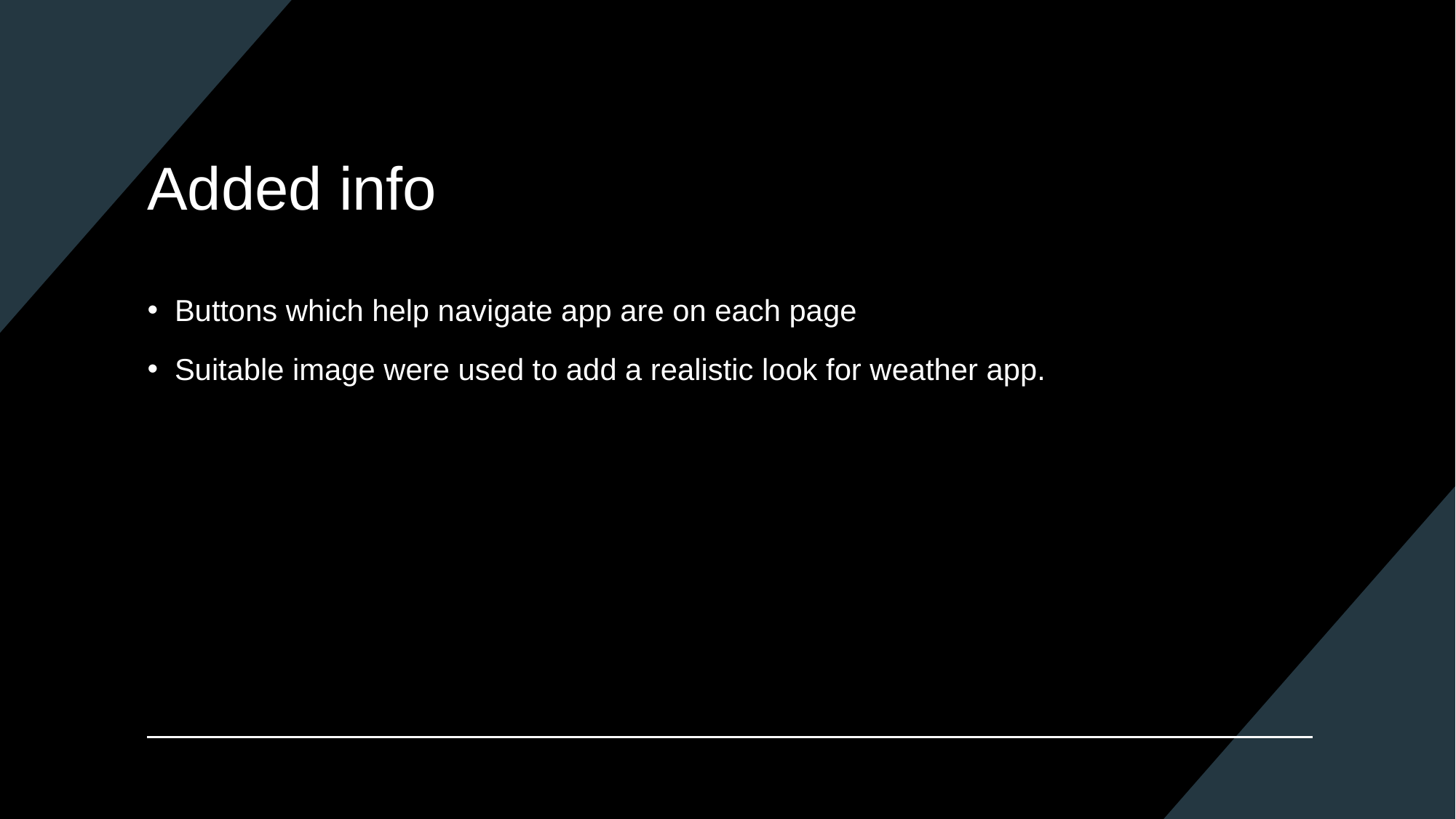

# Added info
Buttons which help navigate app are on each page
Suitable image were used to add a realistic look for weather app.